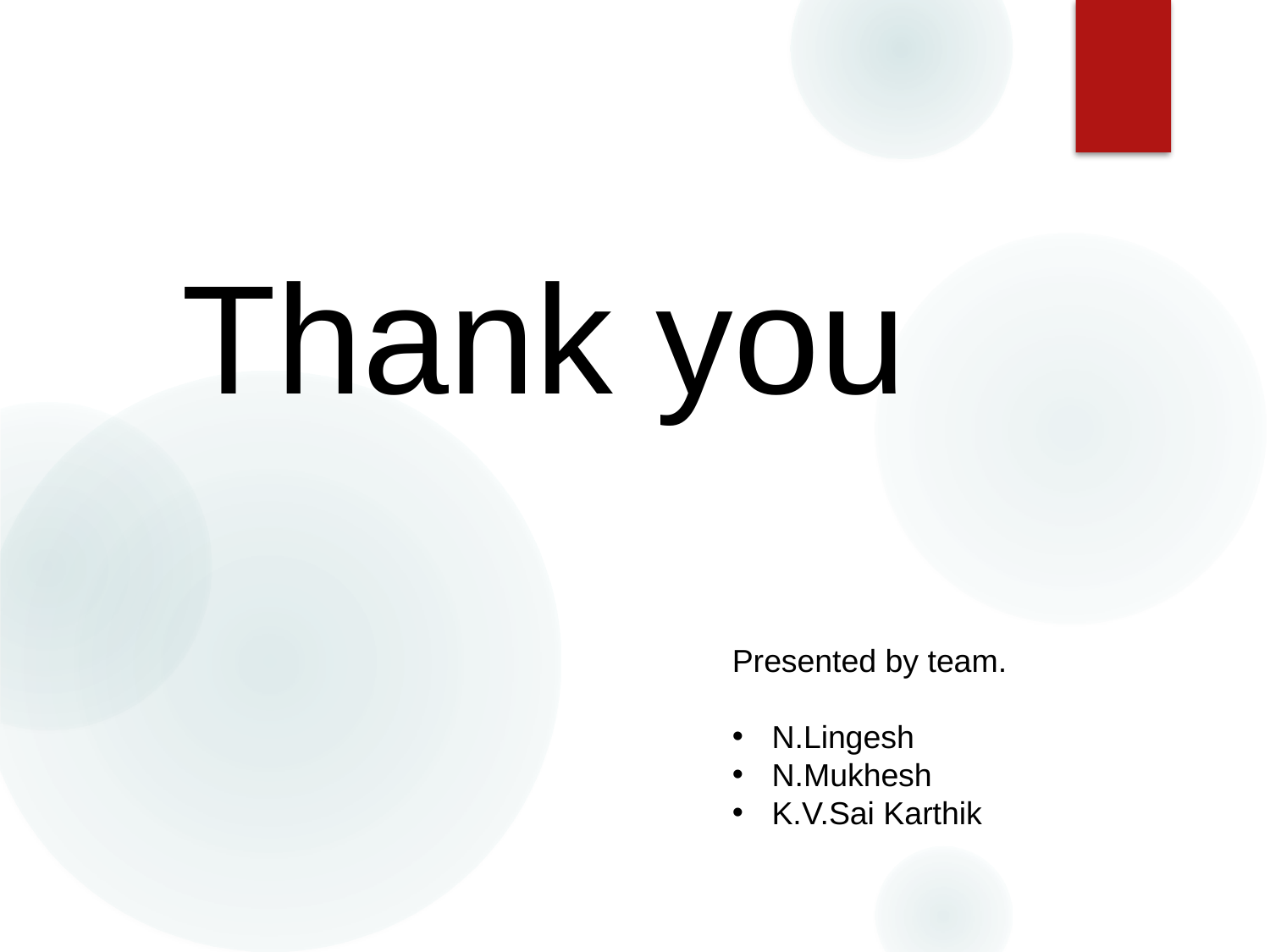

Thank you
Presented by team.

N.Lingesh
N.Mukhesh
K.V.Sai Karthik